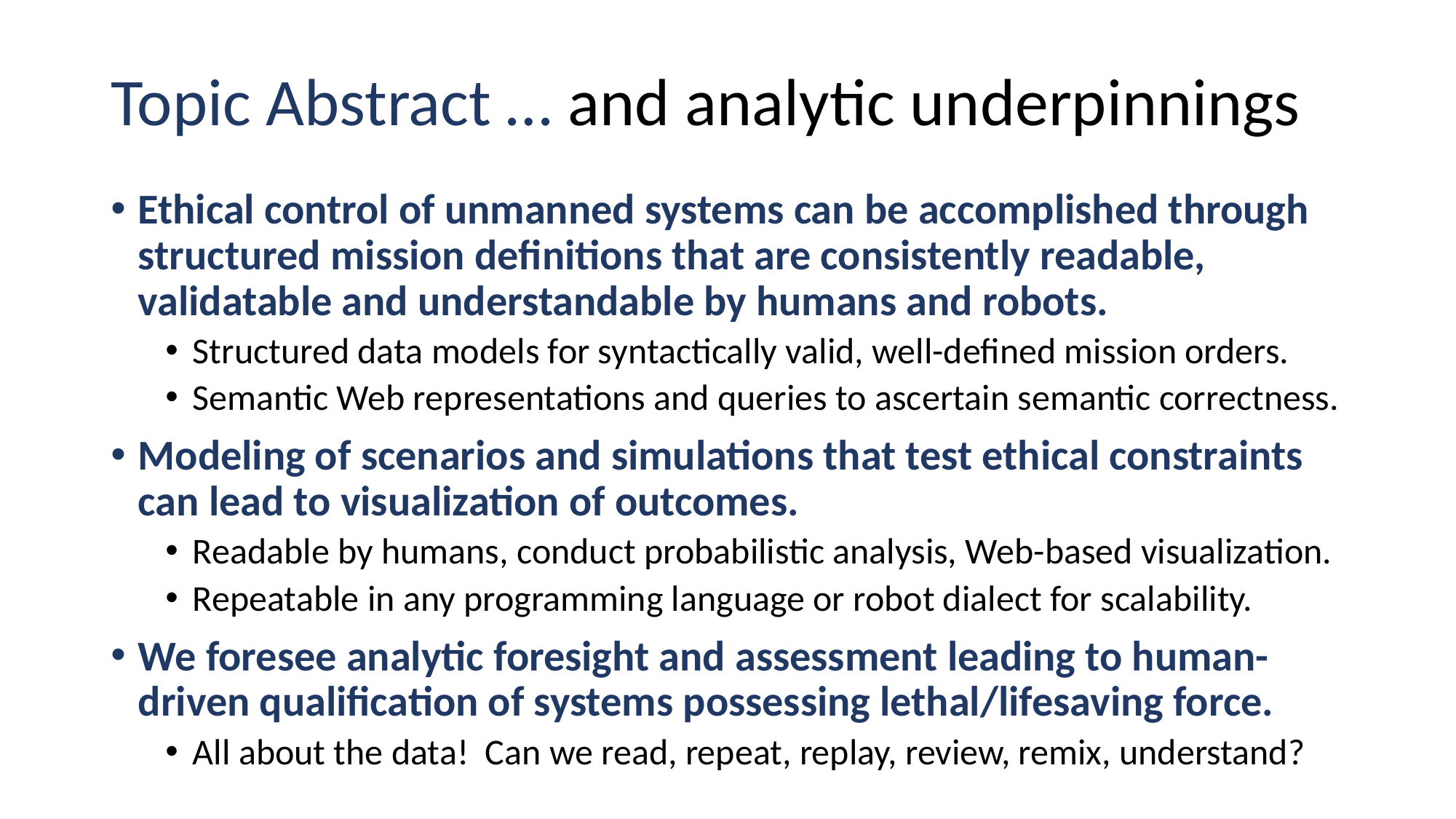

# Topic Abstract … and analytic underpinnings
Ethical control of unmanned systems can be accomplished through structured mission definitions that are consistently readable, validatable and understandable by humans and robots.
Structured data models for syntactically valid, well-defined mission orders.
Semantic Web representations and queries to ascertain semantic correctness.
Modeling of scenarios and simulations that test ethical constraints can lead to visualization of outcomes.
Readable by humans, conduct probabilistic analysis, Web-based visualization.
Repeatable in any programming language or robot dialect for scalability.
We foresee analytic foresight and assessment leading to human-driven qualification of systems possessing lethal/lifesaving force.
All about the data!  Can we read, repeat, replay, review, remix, understand?